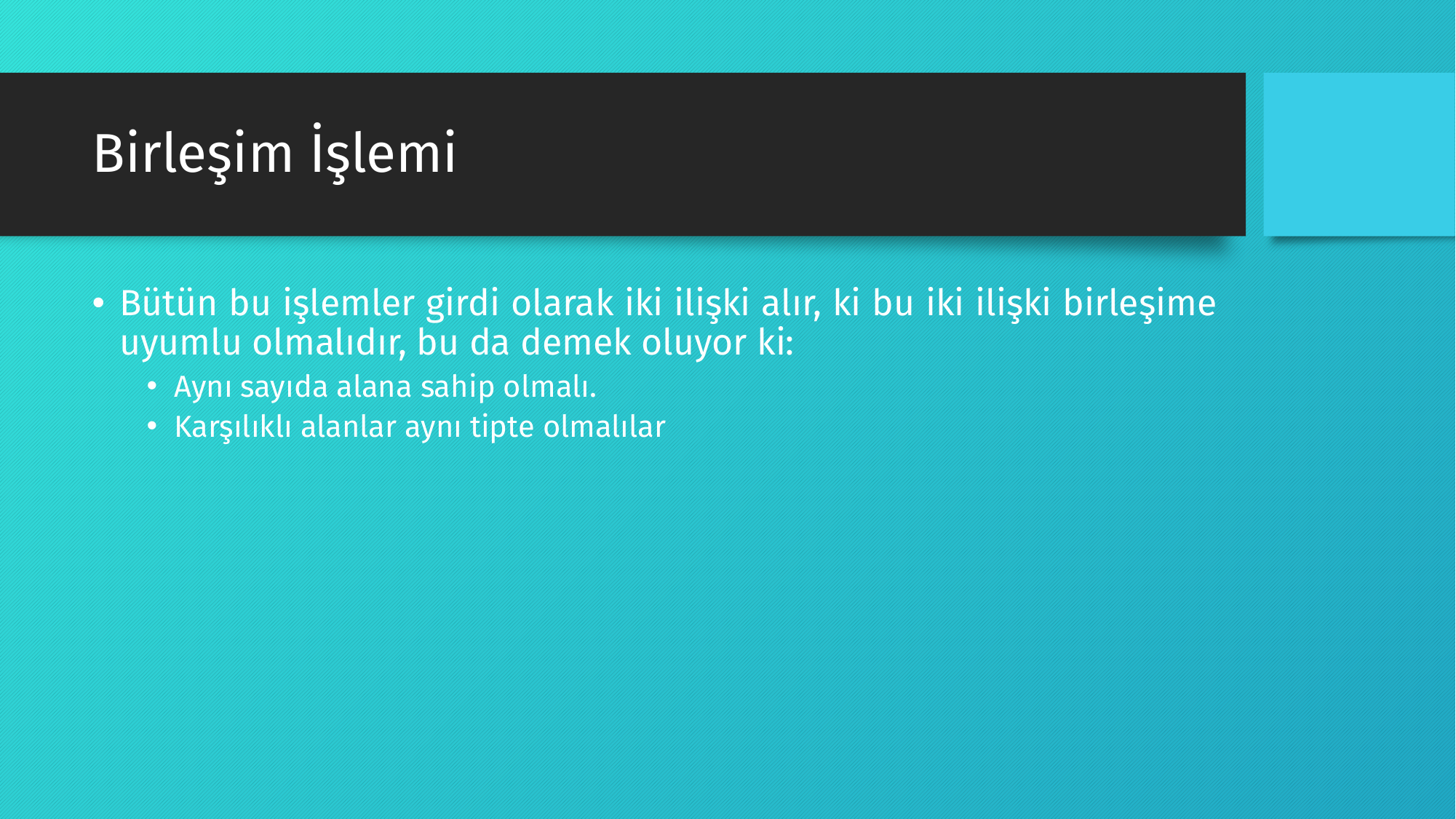

# Birleşim İşlemi
Bütün bu işlemler girdi olarak iki ilişki alır, ki bu iki ilişki birleşime uyumlu olmalıdır, bu da demek oluyor ki:
Aynı sayıda alana sahip olmalı.
Karşılıklı alanlar aynı tipte olmalılar